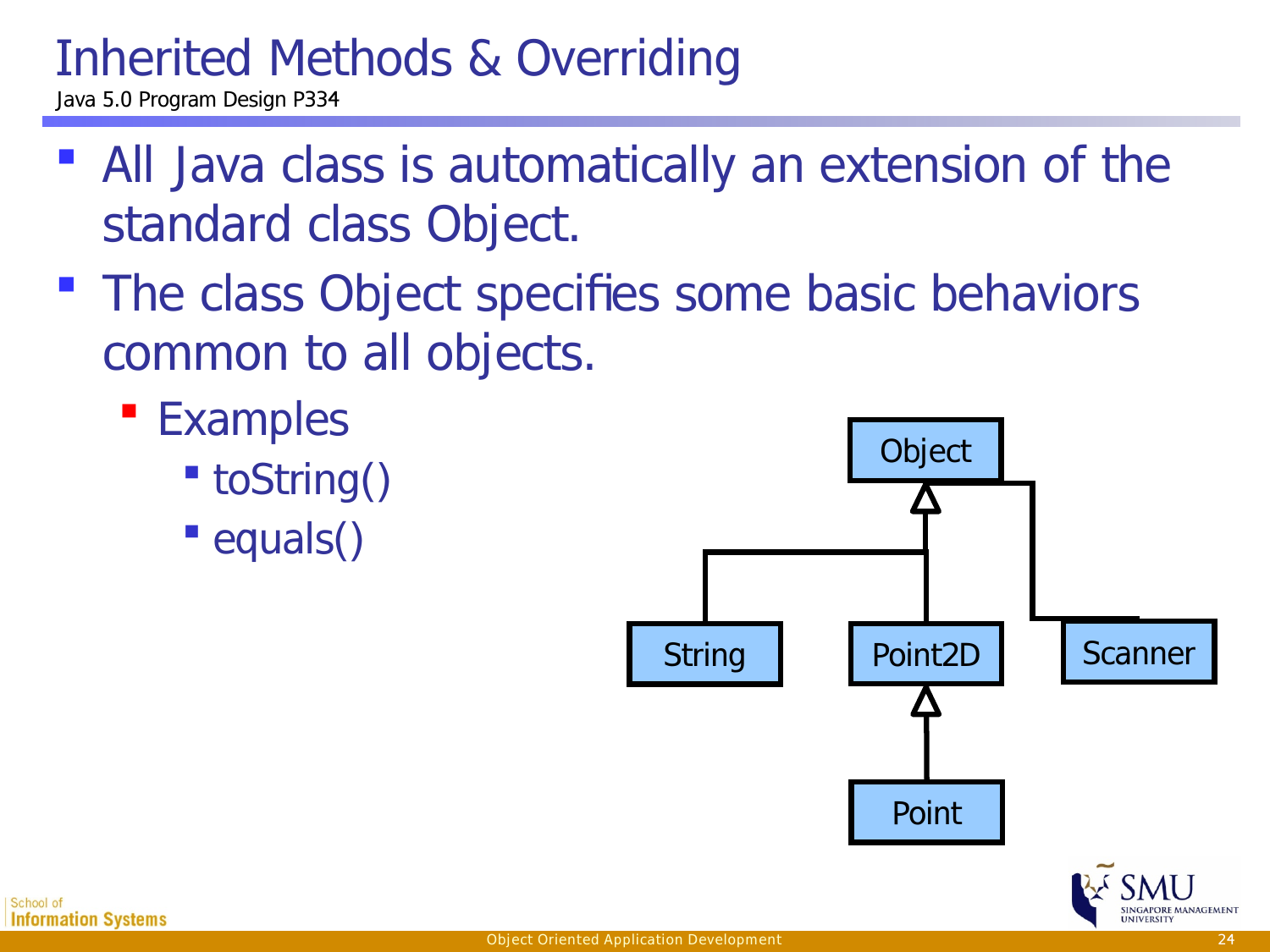

# Inherited Methods & Overriding Java 5.0 Program Design P334
All Java class is automatically an extension of the standard class Object.
The class Object specifies some basic behaviors common to all objects.
Examples
toString()
equals()
Object

Scanner
Point2D
String

Point

                        24
Object Oriented Application Development